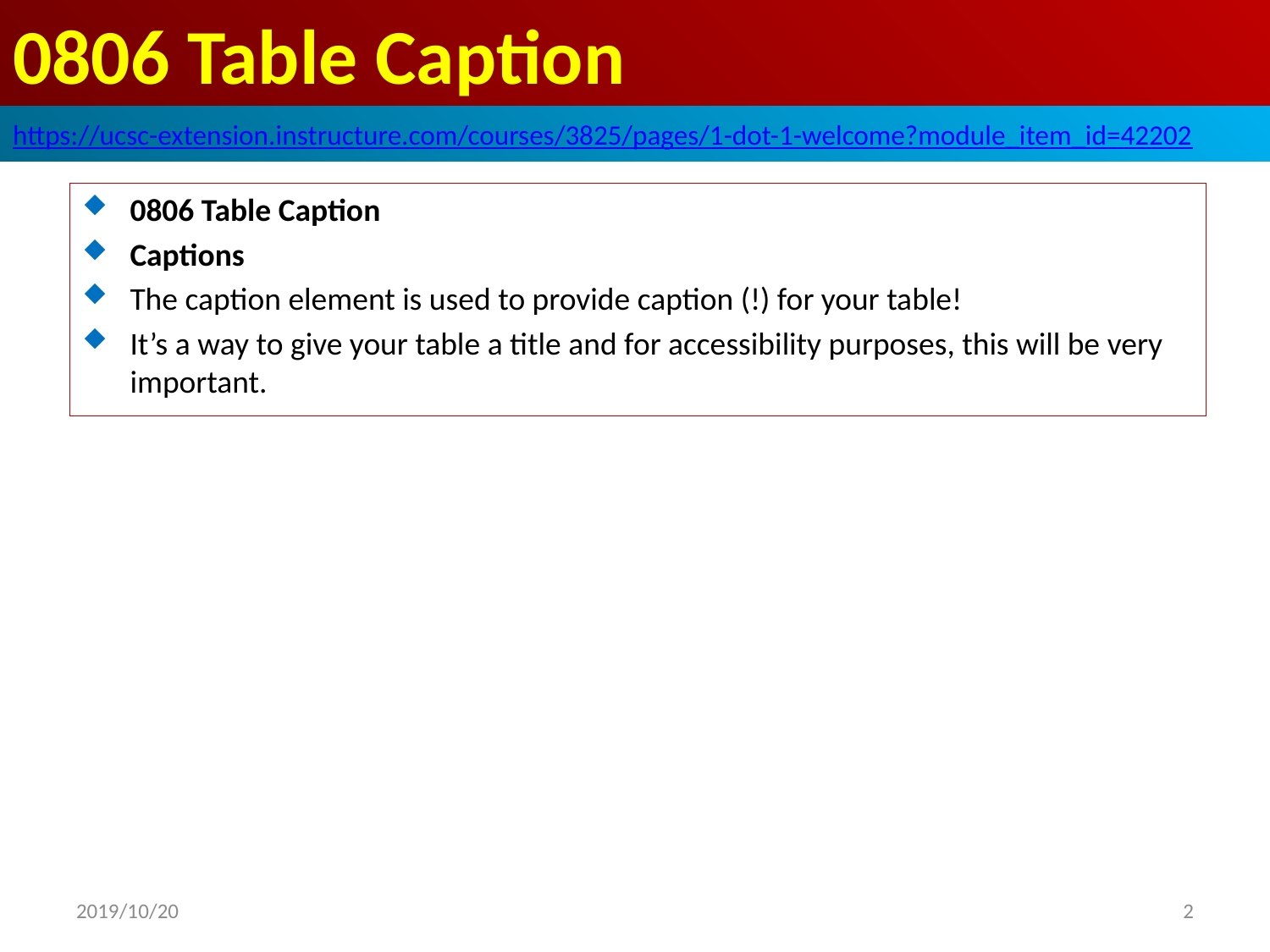

# 0806 Table Caption

https://ucsc-extension.instructure.com/courses/3825/pages/1-dot-1-welcome?module_item_id=42202
0806 Table Caption
Captions
The caption element is used to provide caption (!) for your table!
It’s a way to give your table a title and for accessibility purposes, this will be very important.
2019/10/20
2